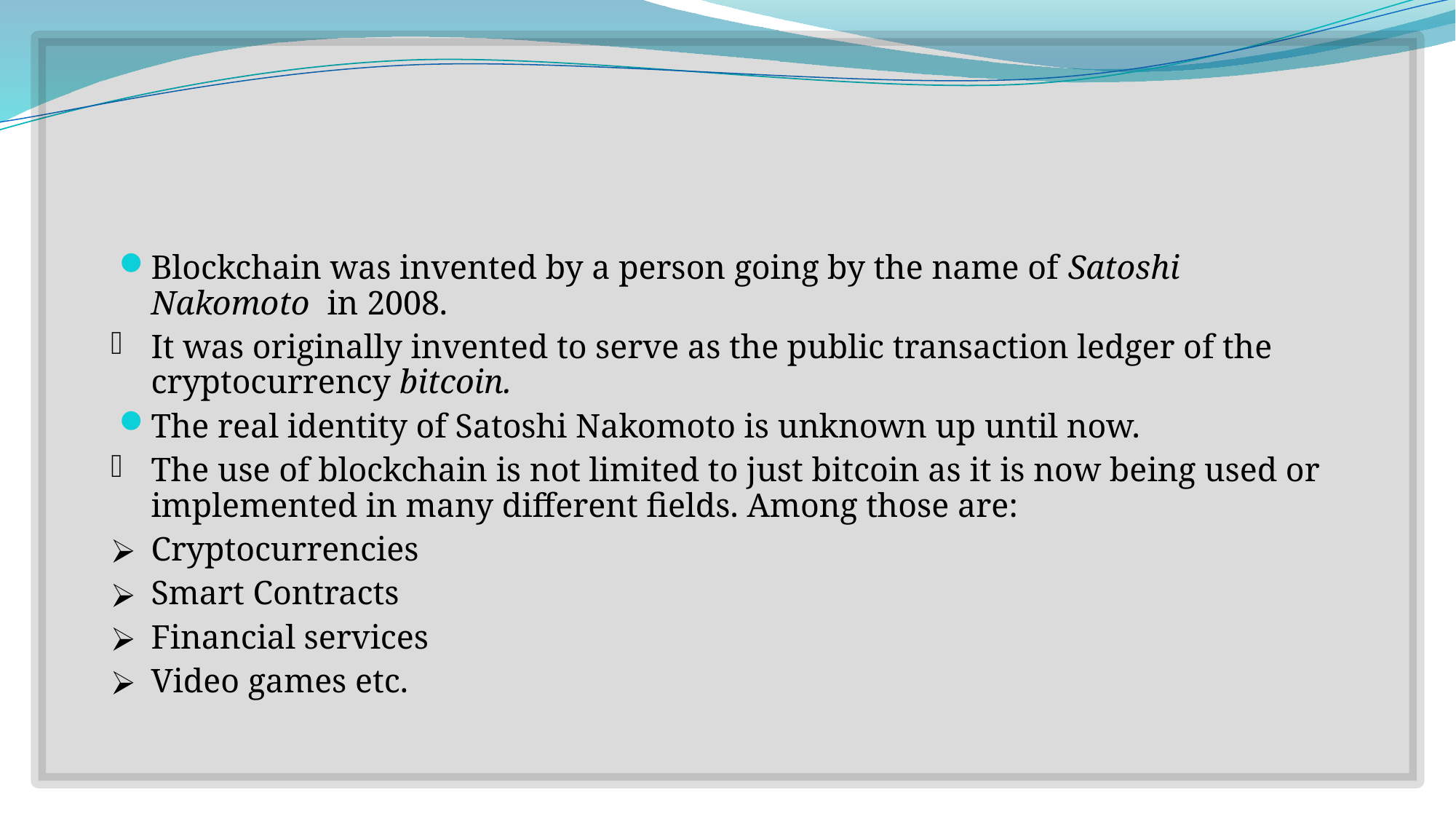

Blockchain was invented by a person going by the name of Satoshi Nakomoto  in 2008.
It was originally invented to serve as the public transaction ledger of the cryptocurrency bitcoin.
The real identity of Satoshi Nakomoto is unknown up until now.
The use of blockchain is not limited to just bitcoin as it is now being used or implemented in many different fields. Among those are:
Cryptocurrencies
Smart Contracts
Financial services
Video games etc.